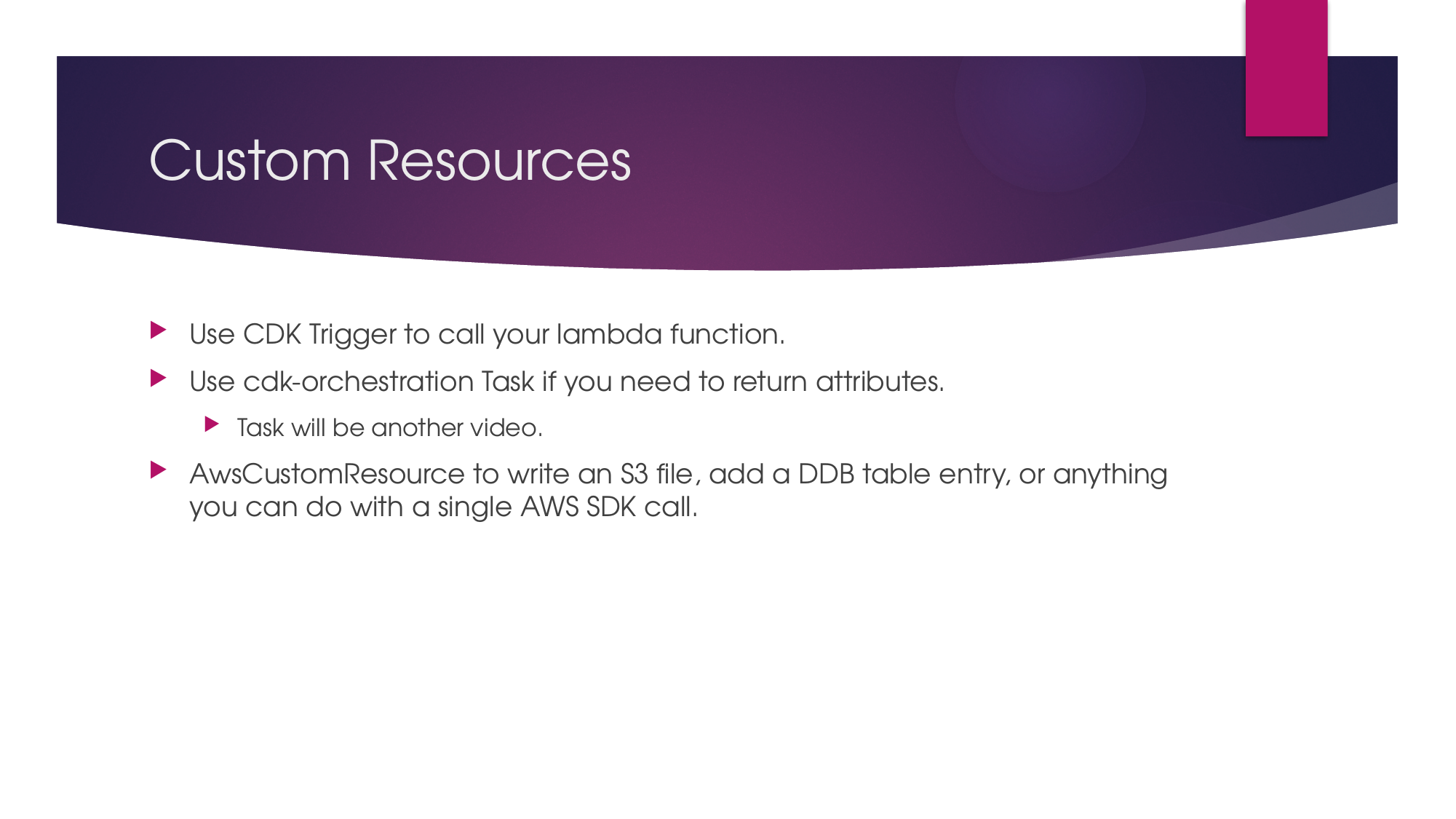

# Custom Resources
Use CDK Trigger to call your lambda function.
Use cdk-orchestration Task if you need to return attributes.
Task will be another video.
AwsCustomResource to write an S3 file, add a DDB table entry, or anything you can do with a single AWS SDK call.